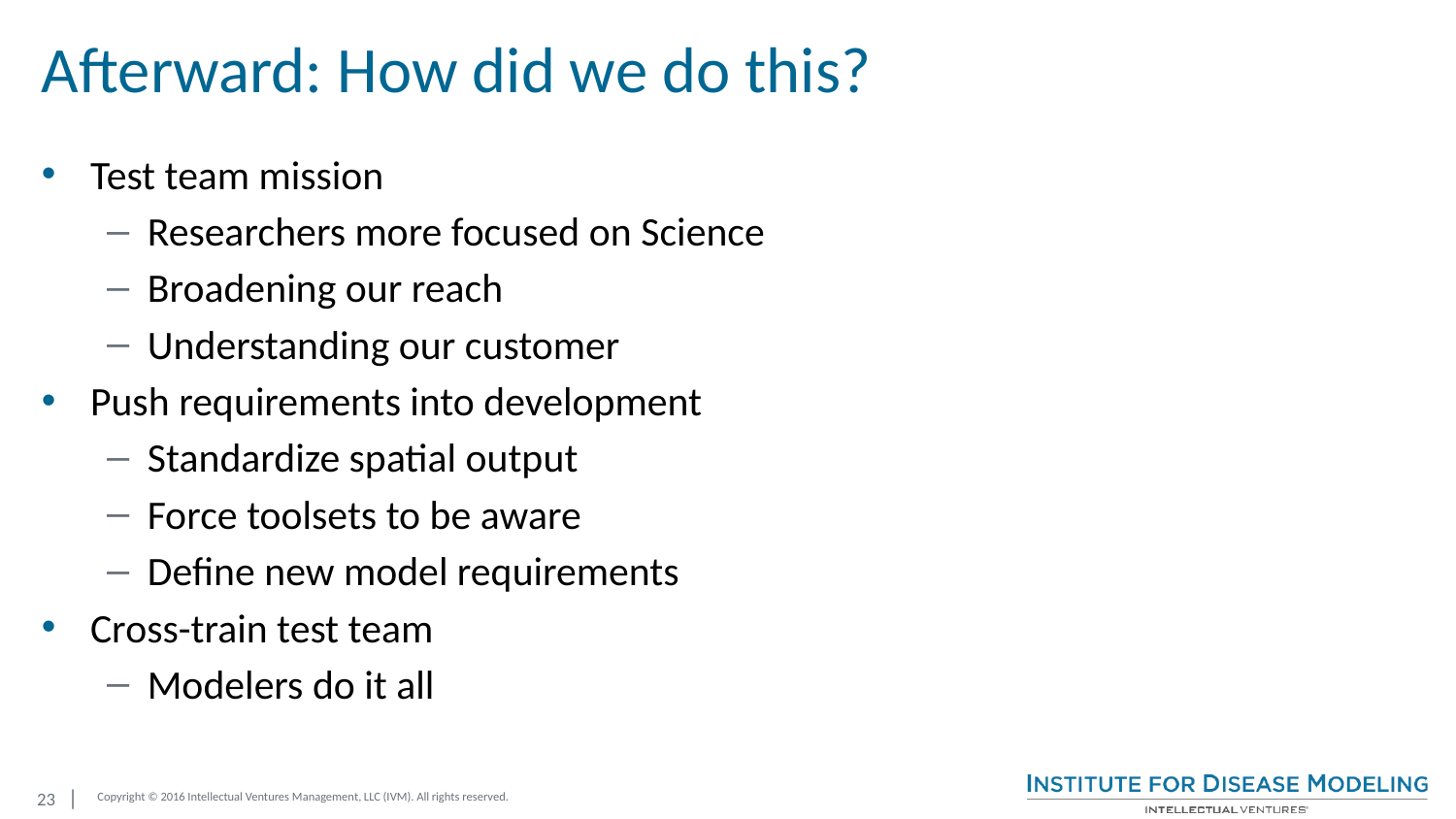

# Afterward: How did we do this?
Test team mission
Researchers more focused on Science
Broadening our reach
Understanding our customer
Push requirements into development
Standardize spatial output
Force toolsets to be aware
Define new model requirements
Cross-train test team
Modelers do it all